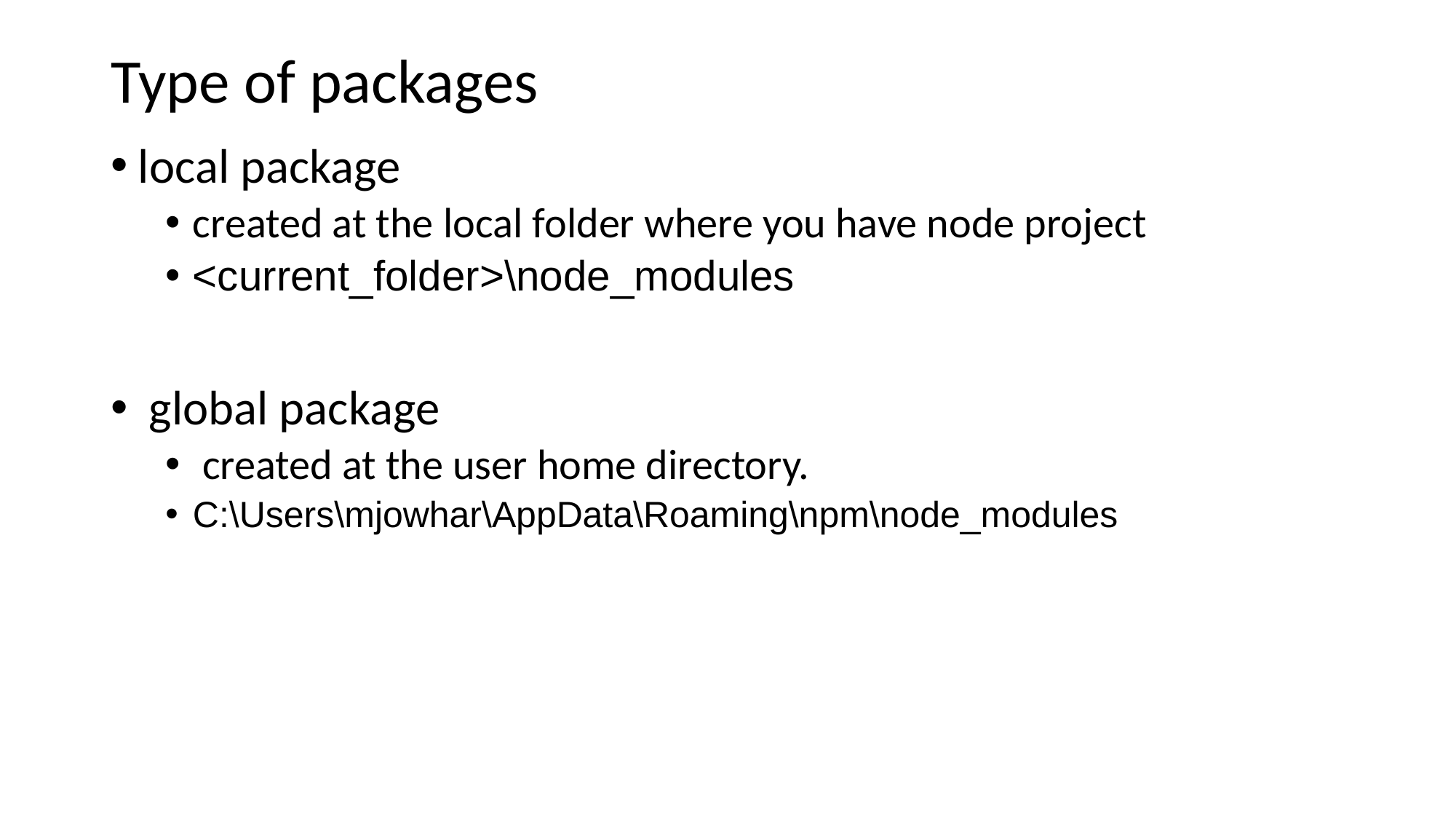

# Type of packages
local package
created at the local folder where you have node project
<current_folder>\node_modules

 global package
 created at the user home directory.
C:\Users\mjowhar\AppData\Roaming\npm\node_modules